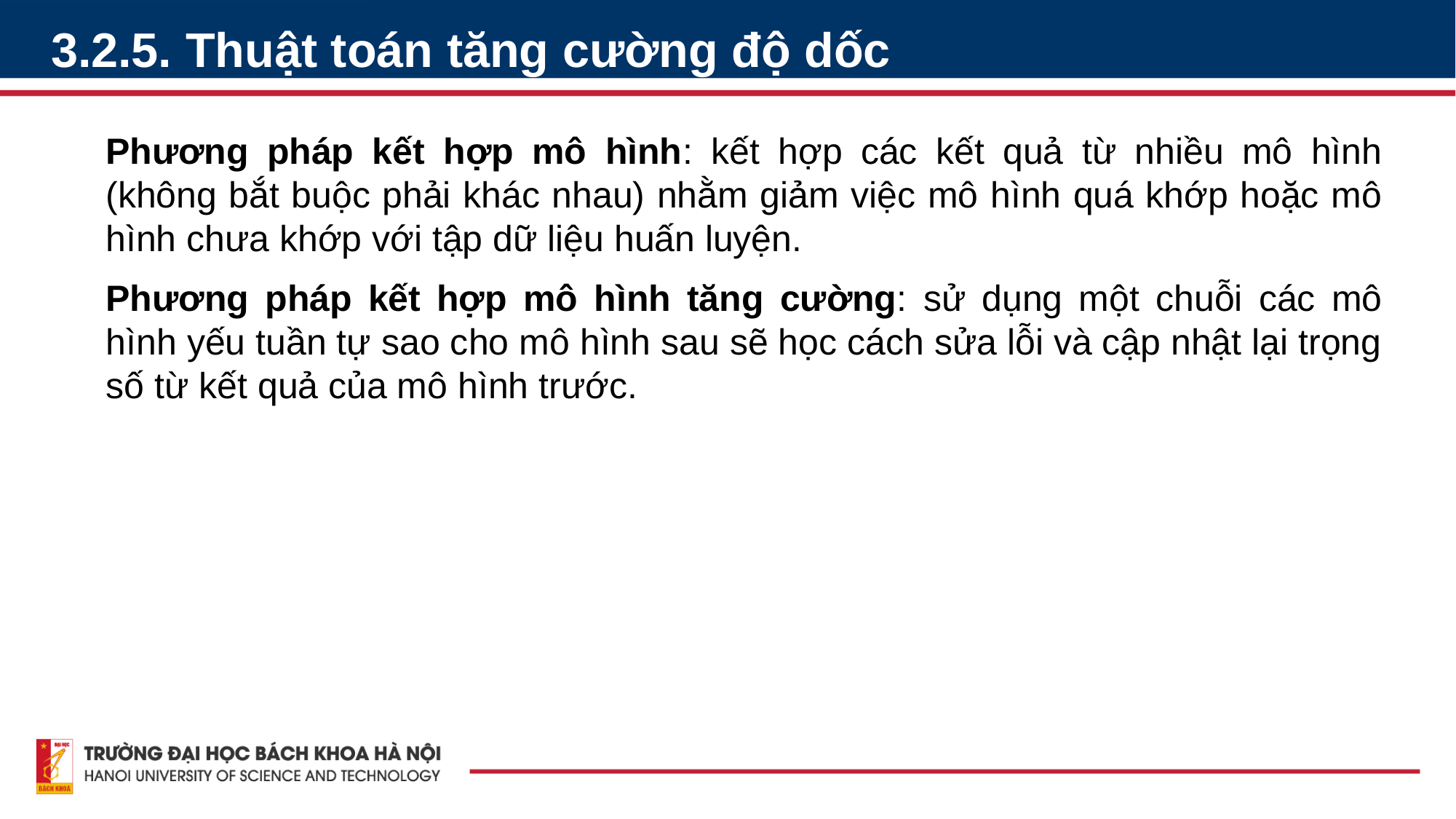

3.2.5. Thuật toán tăng cường độ dốc

Phương pháp kết hợp mô hình: kết hợp các kết quả từ nhiều mô hình (không bắt buộc phải khác nhau) nhằm giảm việc mô hình quá khớp hoặc mô hình chưa khớp với tập dữ liệu huấn luyện.
Phương pháp kết hợp mô hình tăng cường: sử dụng một chuỗi các mô hình yếu tuần tự sao cho mô hình sau sẽ học cách sửa lỗi và cập nhật lại trọng số từ kết quả của mô hình trước.